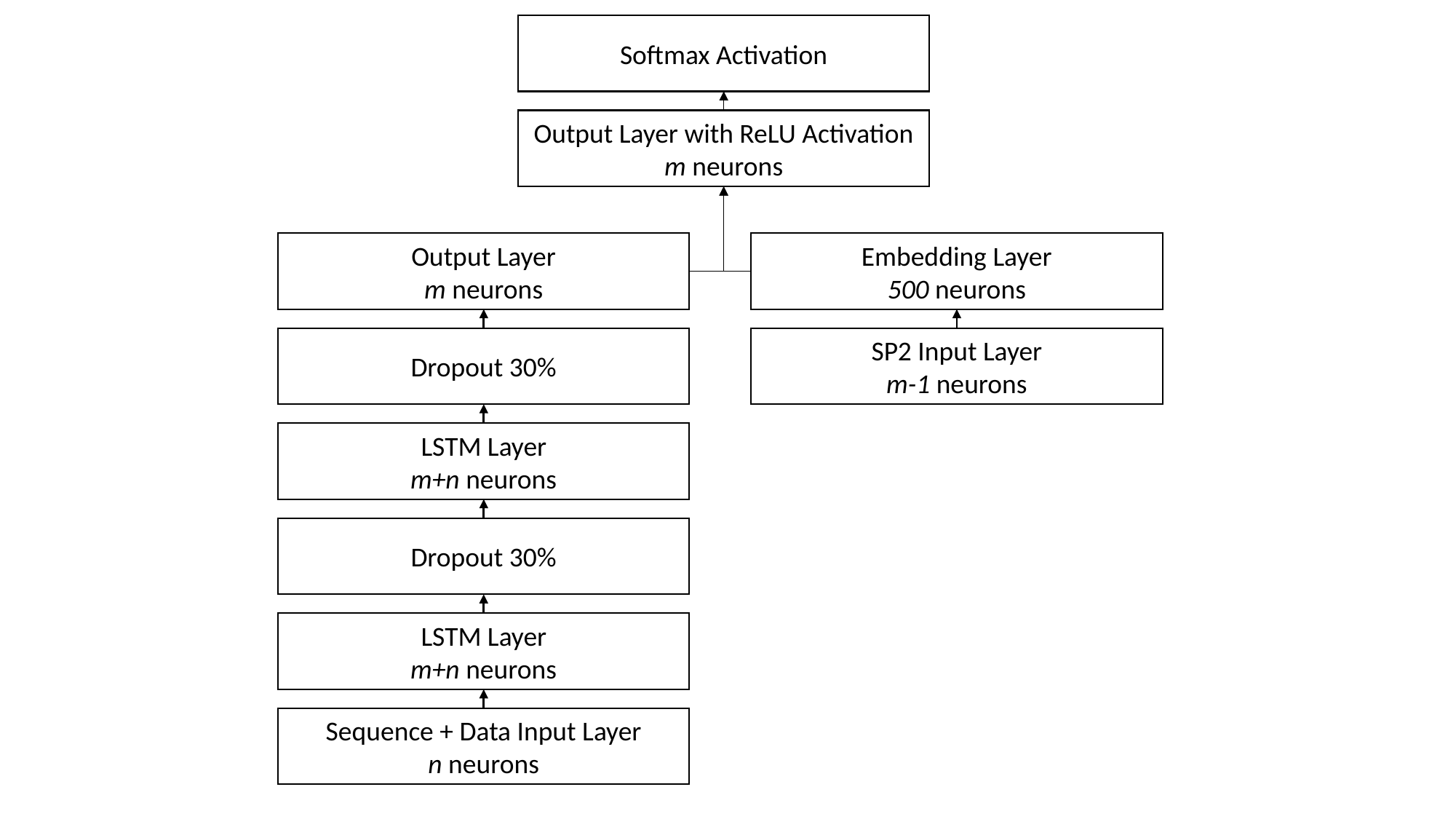

Softmax Activation
Output Layer with ReLU Activation
m neurons
Output Layer
m neurons
Embedding Layer
500 neurons
Dropout 30%
SP2 Input Layer
m-1 neurons
LSTM Layer
m+n neurons
Dropout 30%
LSTM Layer
m+n neurons
Sequence + Data Input Layer
n neurons